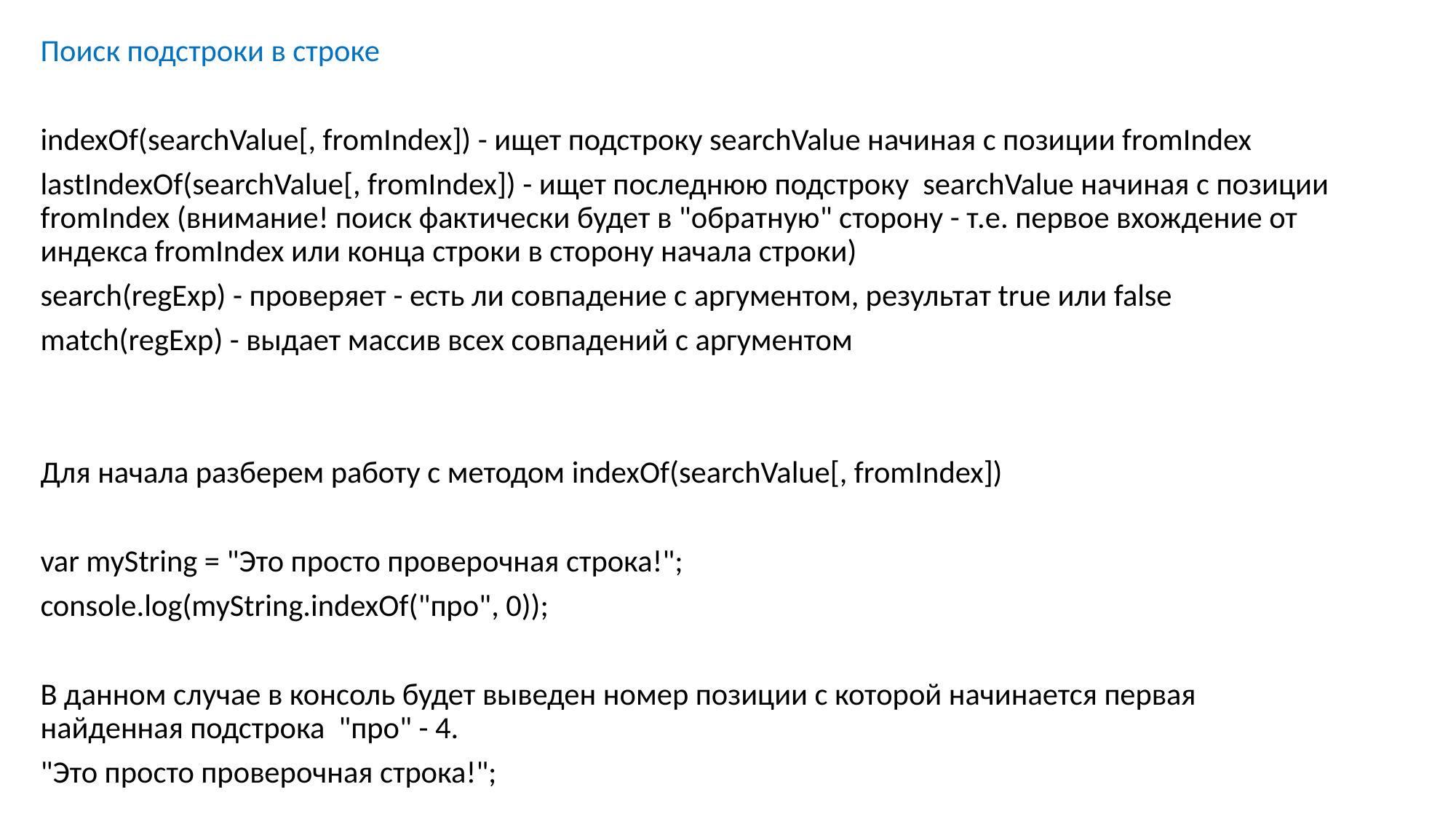

Поиск подстроки в строке

indexOf(searchValue[, fromIndex]) - ищет подстроку searchValue начиная с позиции fromIndex
lastIndexOf(searchValue[, fromIndex]) - ищет последнюю подстроку  searchValue начиная с позиции fromIndex (внимание! поиск фактически будет в "обратную" сторону - т.е. первое вхождение от индекса fromIndex или конца строки в сторону начала строки)
search(regExp) - проверяет - есть ли совпадение с аргументом, результат true или false
match(regExp) - выдает массив всех совпадений с аргументом

Для начала разберем работу с методом indexOf(searchValue[, fromIndex])

var myString = "Это просто проверочная строка!";
console.log(myString.indexOf("про", 0));

В данном случае в консоль будет выведен номер позиции с которой начинается первая найденная подстрока  "про" - 4.
"Это просто проверочная строка!";